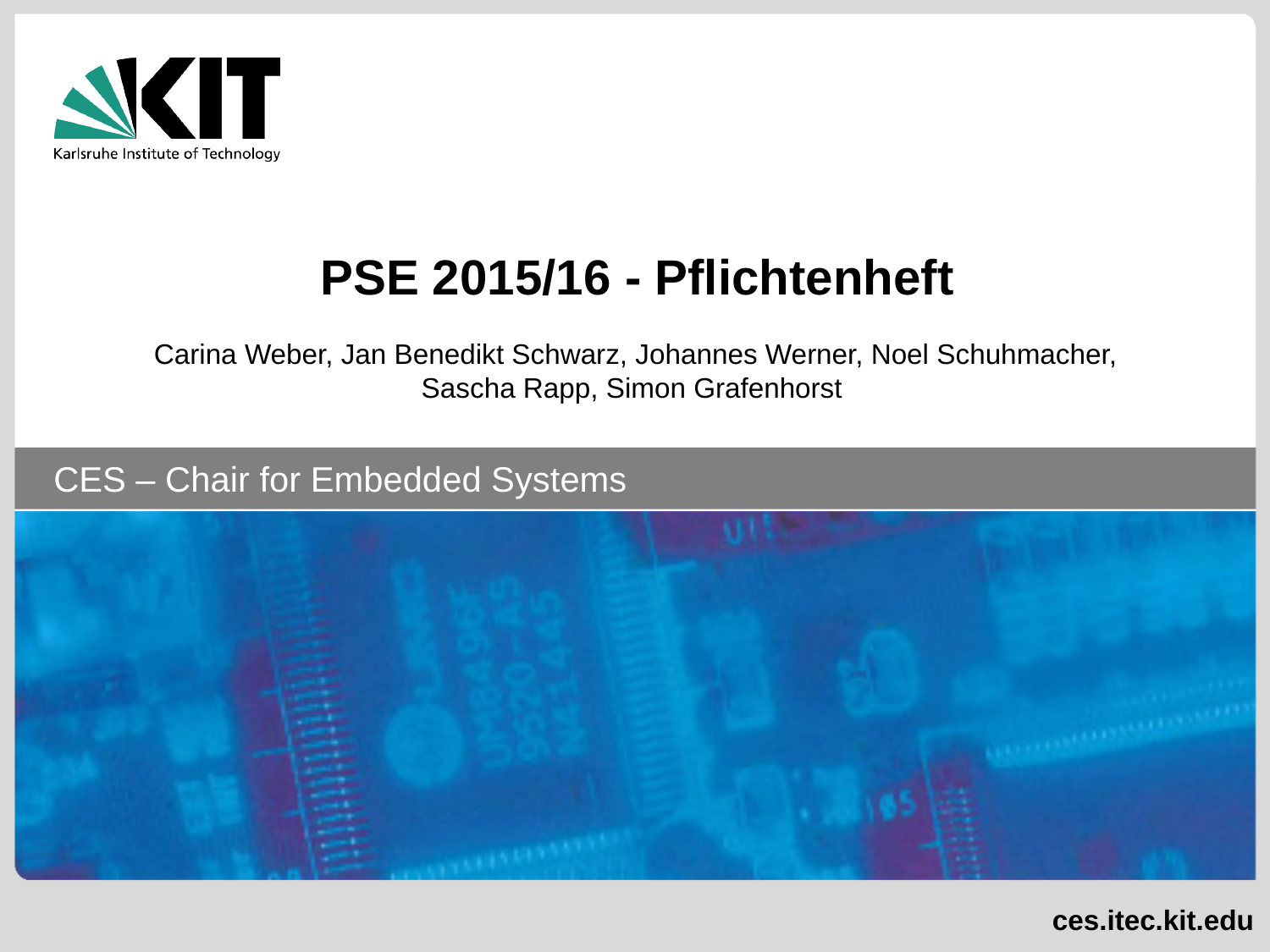

PSE 2015/16 - Pflichtenheft
Carina Weber, Jan Benedikt Schwarz, Johannes Werner, Noel Schuhmacher, Sascha Rapp, Simon Grafenhorst